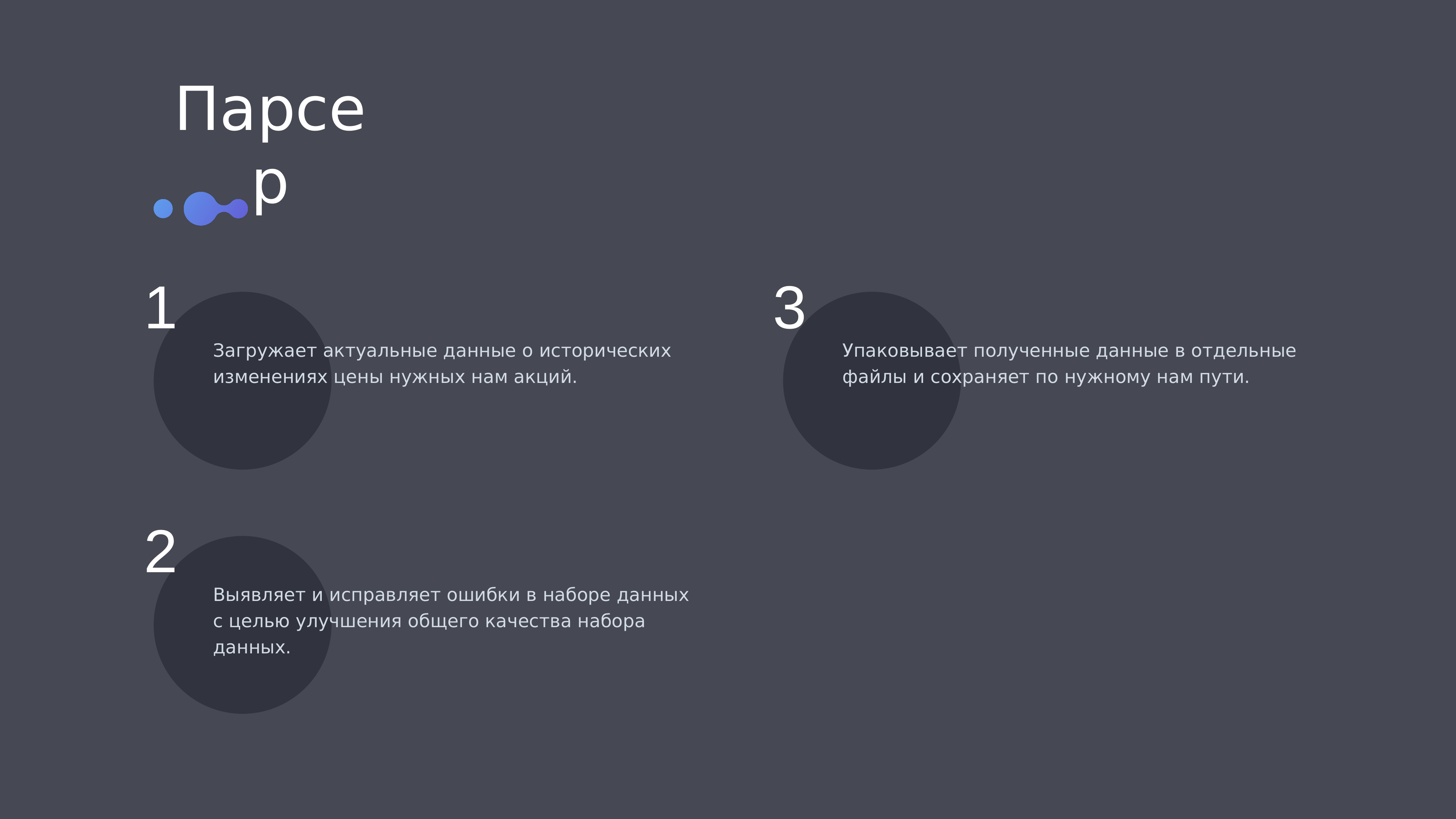

Парсер

1
3

Загружает актуальные данные о исторических изменениях цены нужных нам акций.
Упаковывает полученные данные в отдельные файлы и сохраняет по нужному нам пути.
2

Выявляет и исправляет ошибки в наборе данных с целью улучшения общего качества набора данных.